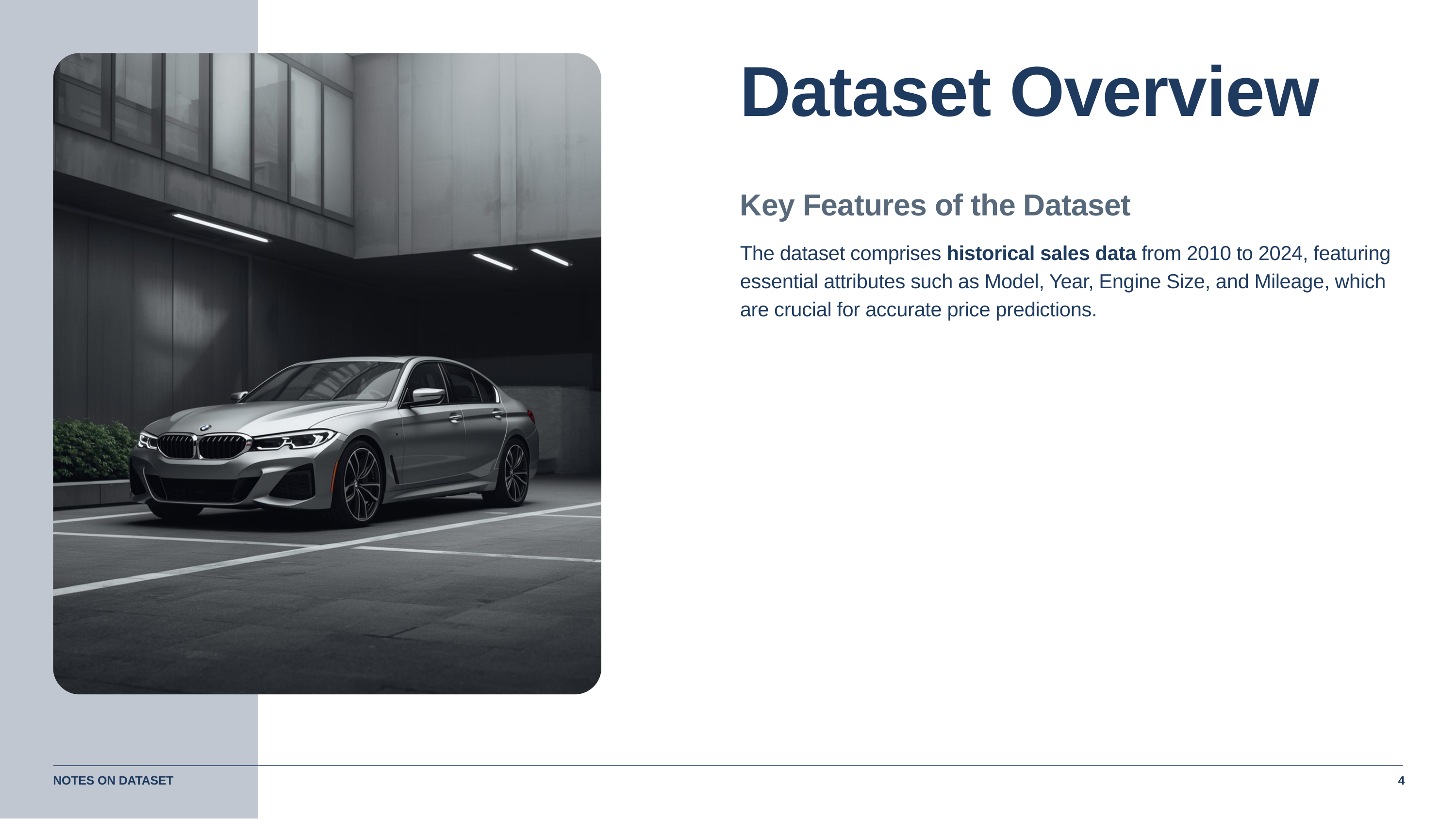

Dataset Overview
Key Features of the Dataset
The dataset comprises historical sales data from 2010 to 2024, featuring essential attributes such as Model, Year, Engine Size, and Mileage, which are crucial for accurate price predictions.

4
NOTES ON DATASET